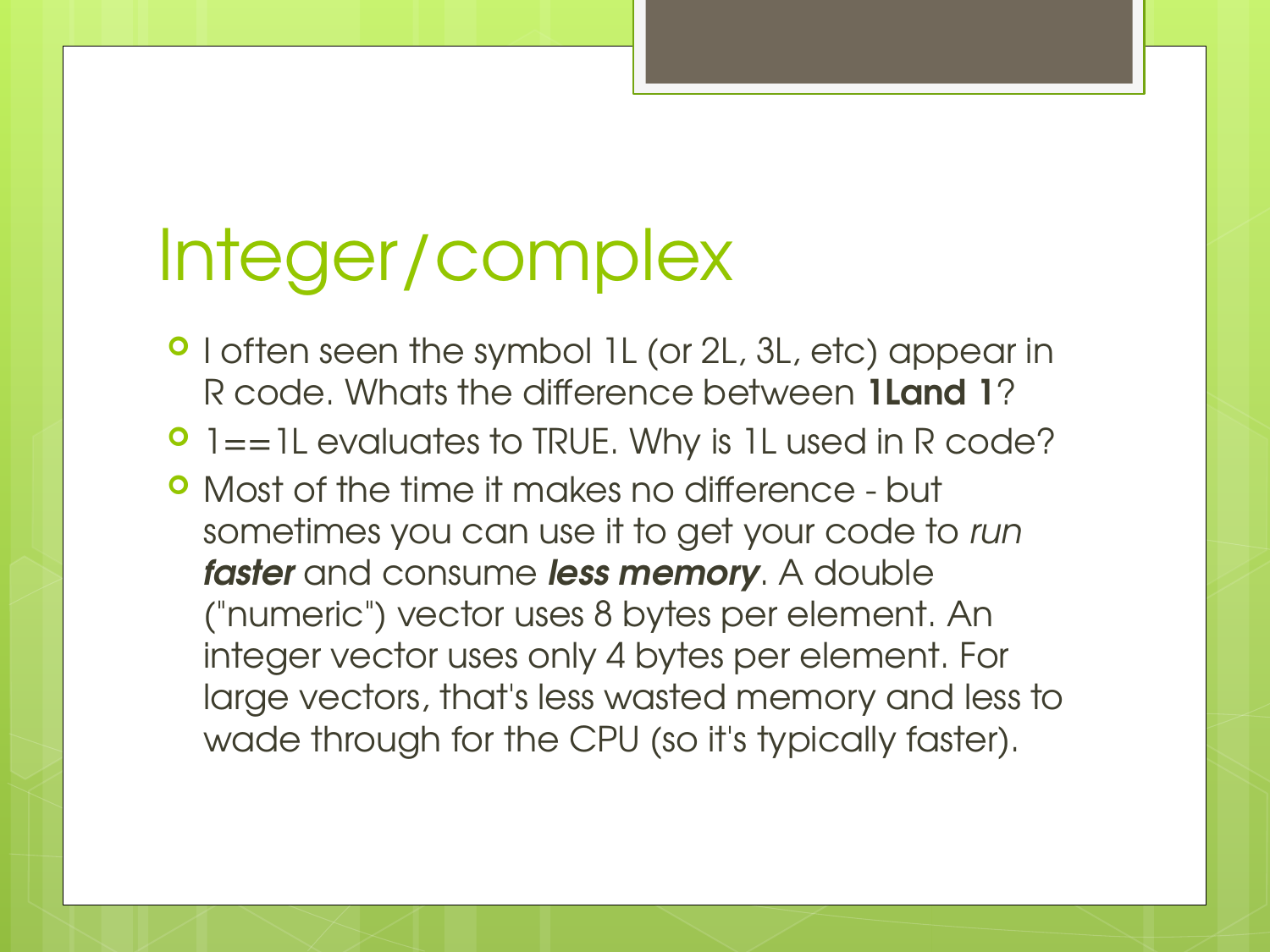

# Integer/complex
I often seen the symbol 1L (or 2L, 3L, etc) appear in R code. Whats the difference between 1Land 1?
1==1L evaluates to TRUE. Why is 1L used in R code?
Most of the time it makes no difference - but sometimes you can use it to get your code to run faster and consume less memory. A double ("numeric") vector uses 8 bytes per element. An integer vector uses only 4 bytes per element. For large vectors, that's less wasted memory and less to wade through for the CPU (so it's typically faster).